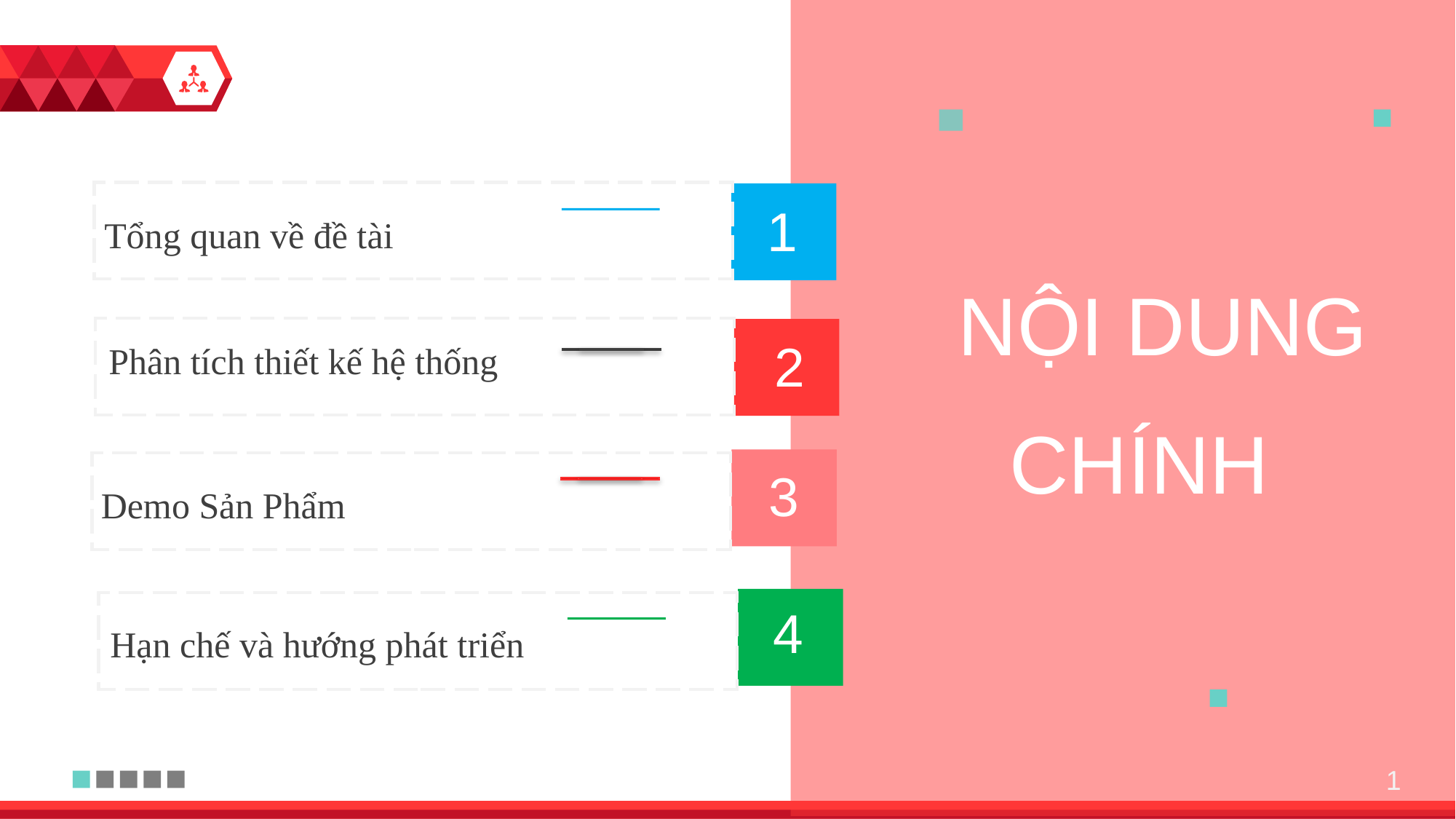

1
Tổng quan về đề tài
NỘI DUNG
CHÍNH

2
Phân tích thiết kế hệ thống

3

Demo Sản Phẩm

4

Hạn chế và hướng phát triển

1